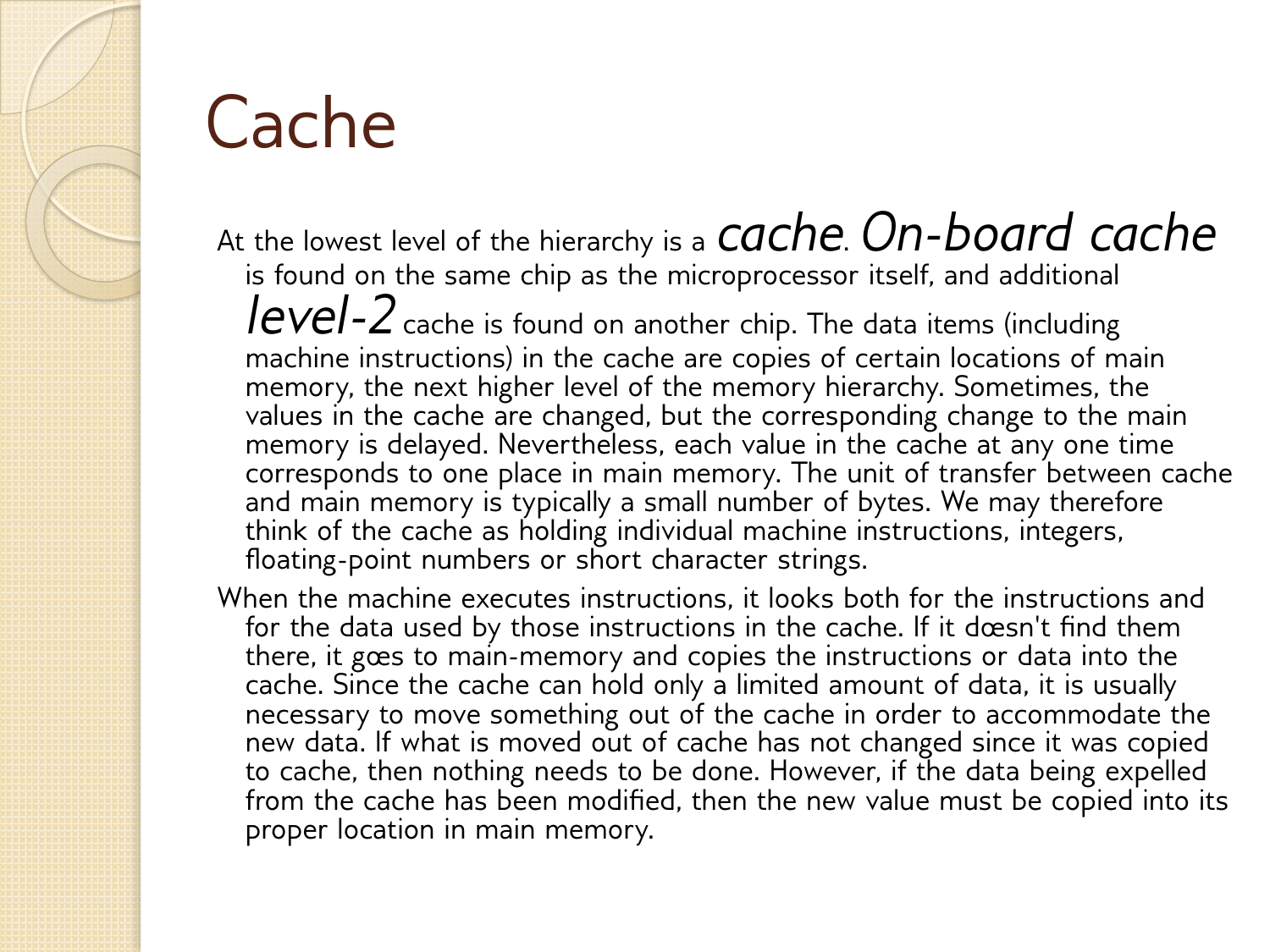

# Cache
At the lowest level of the hierarchy is a cache. On-board cache is found on the same chip as the microprocessor itself, and additional level-2 cache is found on another chip. The data items (including machine instructions) in the cache are copies of certain locations of main memory, the next higher level of the memory hierarchy. Sometimes, the values in the cache are changed, but the corresponding change to the main memory is delayed. Nevertheless, each value in the cache at any one time corresponds to one place in main memory. The unit of transfer between cache and main memory is typically a small number of bytes. We may therefore think of the cache as holding individual machine instructions, integers, floating-point numbers or short character strings.
When the machine executes instructions, it looks both for the instructions and for the data used by those instructions in the cache. If it doesn't find them there, it goes to main-memory and copies the instructions or data into the cache. Since the cache can hold only a limited amount of data, it is usually necessary to move something out of the cache in order to accommodate the new data. If what is moved out of cache has not changed since it was copied to cache, then nothing needs to be done. However, if the data being expelled from the cache has been modified, then the new value must be copied into its proper location in main memory.